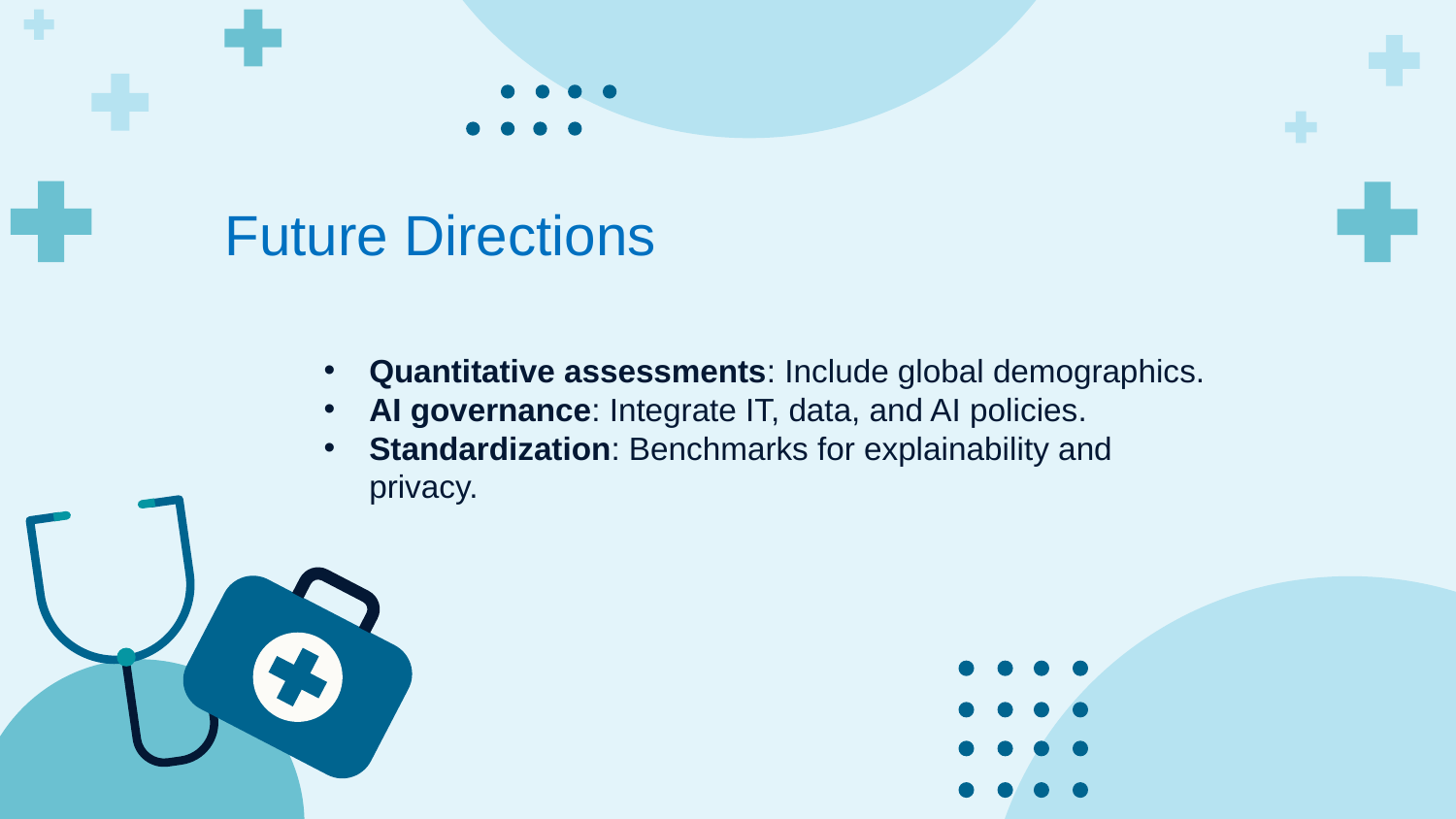

# Future Directions

Quantitative assessments: Include global demographics.
AI governance: Integrate IT, data, and AI policies.
Standardization: Benchmarks for explainability and privacy.